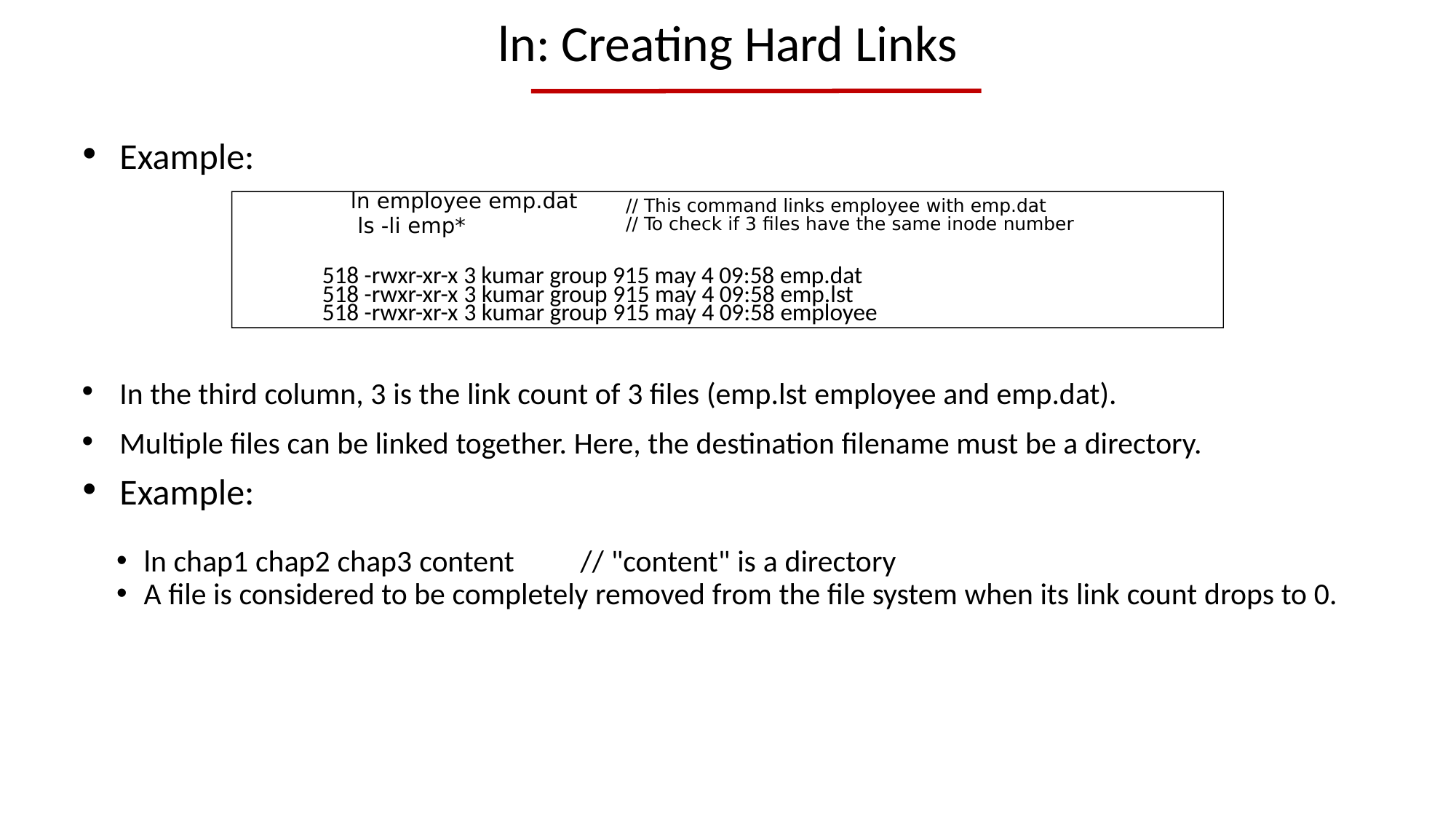

ln: Creating Hard Links

Example:

In the third column, 3 is the link count of 3 files (emp.lst employee and emp.dat).

Multiple files can be linked together. Here, the destination filename must be a directory.

Example:

ln chap1 chap2 chap3 content		// "content" is a directory
A file is considered to be completely removed from the file system when its link count drops to 0.

ln employee emp.dat
 ls -li emp*
// This command links employee with emp.dat
// To check if 3 files have the same inode number
518 -rwxr-xr-x 3 kumar group 915 may 4 09:58 emp.dat
518 -rwxr-xr-x 3 kumar group 915 may 4 09:58 emp.lst
518 -rwxr-xr-x 3 kumar group 915 may 4 09:58 employee